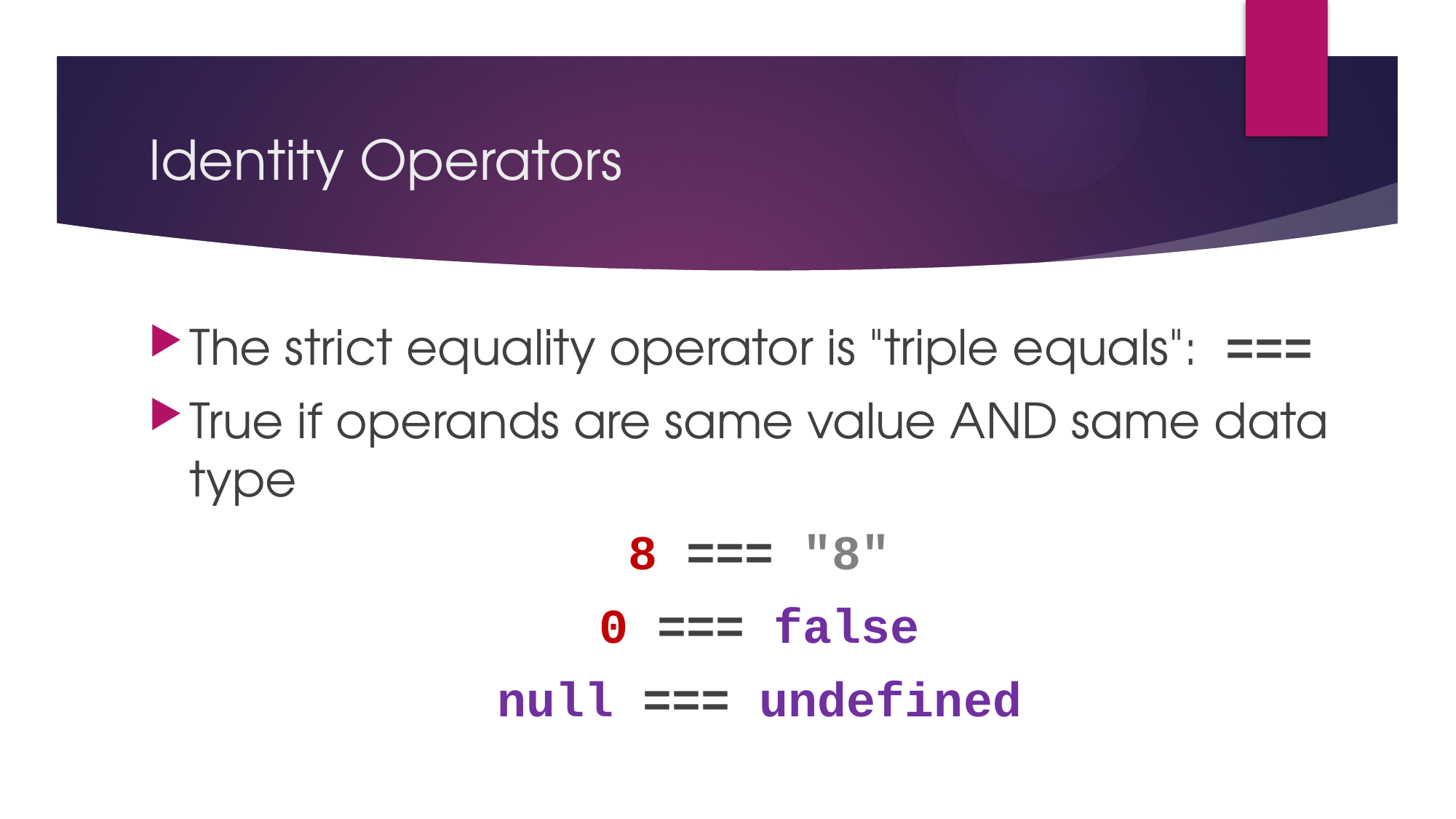

# Identity Operators
The strict equality operator is "triple equals":  ===
True if operands are same value AND same data type
8 === "8"
0 === false
null === undefined